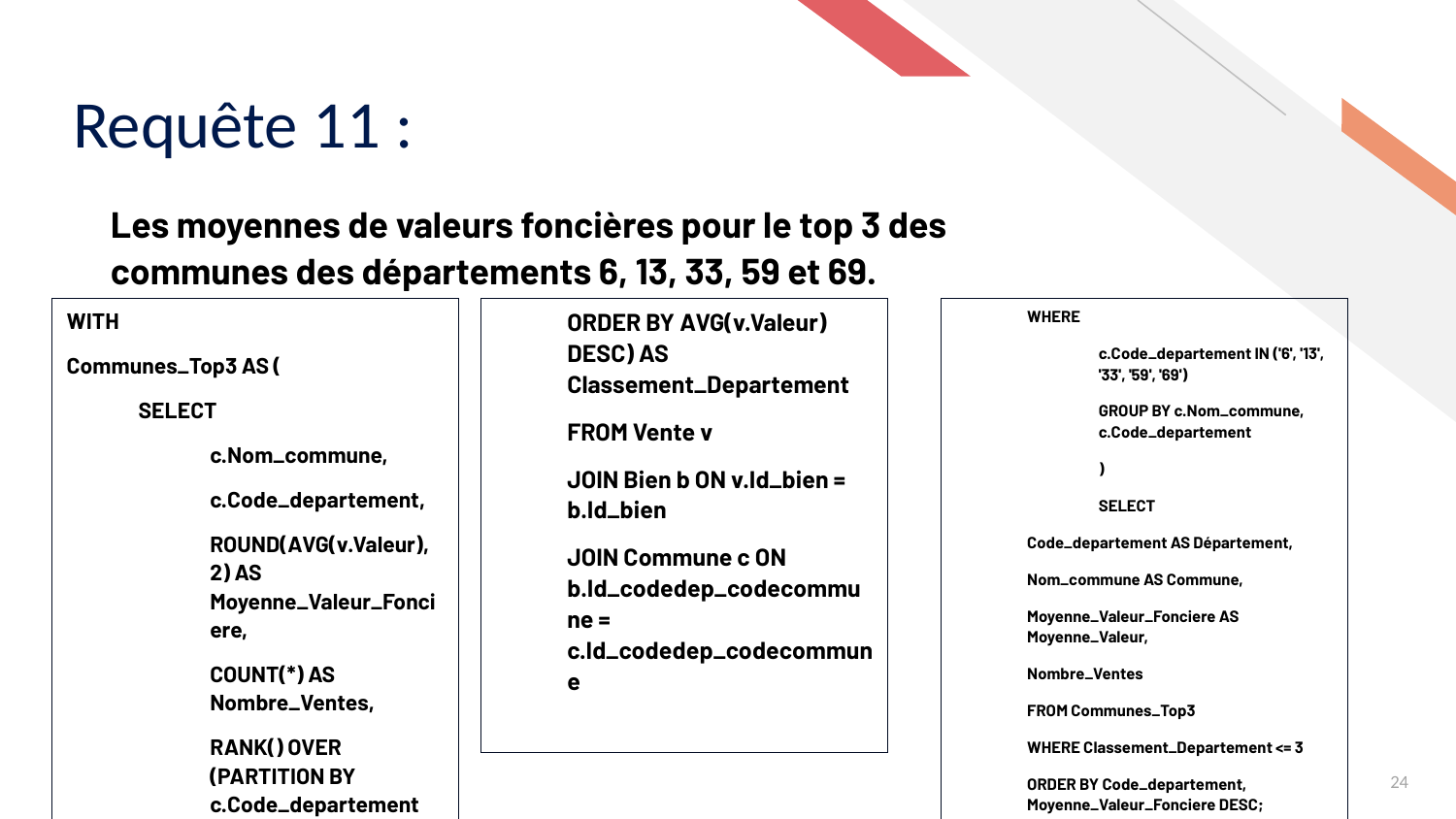

# Requête 11 :
Les moyennes de valeurs foncières pour le top 3 des communes des départements 6, 13, 33, 59 et 69.
WITH
Communes_Top3 AS (
SELECT
c.Nom_commune,
c.Code_departement,
ROUND(AVG(v.Valeur), 2) AS Moyenne_Valeur_Fonciere,
COUNT(*) AS Nombre_Ventes,
RANK() OVER (PARTITION BY c.Code_departement
ORDER BY AVG(v.Valeur) DESC) AS Classement_Departement
FROM Vente v
JOIN Bien b ON v.Id_bien = b.Id_bien
JOIN Commune c ON b.Id_codedep_codecommune = c.Id_codedep_codecommune

WHERE
c.Code_departement IN ('6', '13', '33', '59', '69')
GROUP BY c.Nom_commune, c.Code_departement
)
SELECT
Code_departement AS Département,
Nom_commune AS Commune,
Moyenne_Valeur_Fonciere AS Moyenne_Valeur,
Nombre_Ventes
FROM Communes_Top3
WHERE Classement_Departement <= 3
ORDER BY Code_departement, Moyenne_Valeur_Fonciere DESC;

24